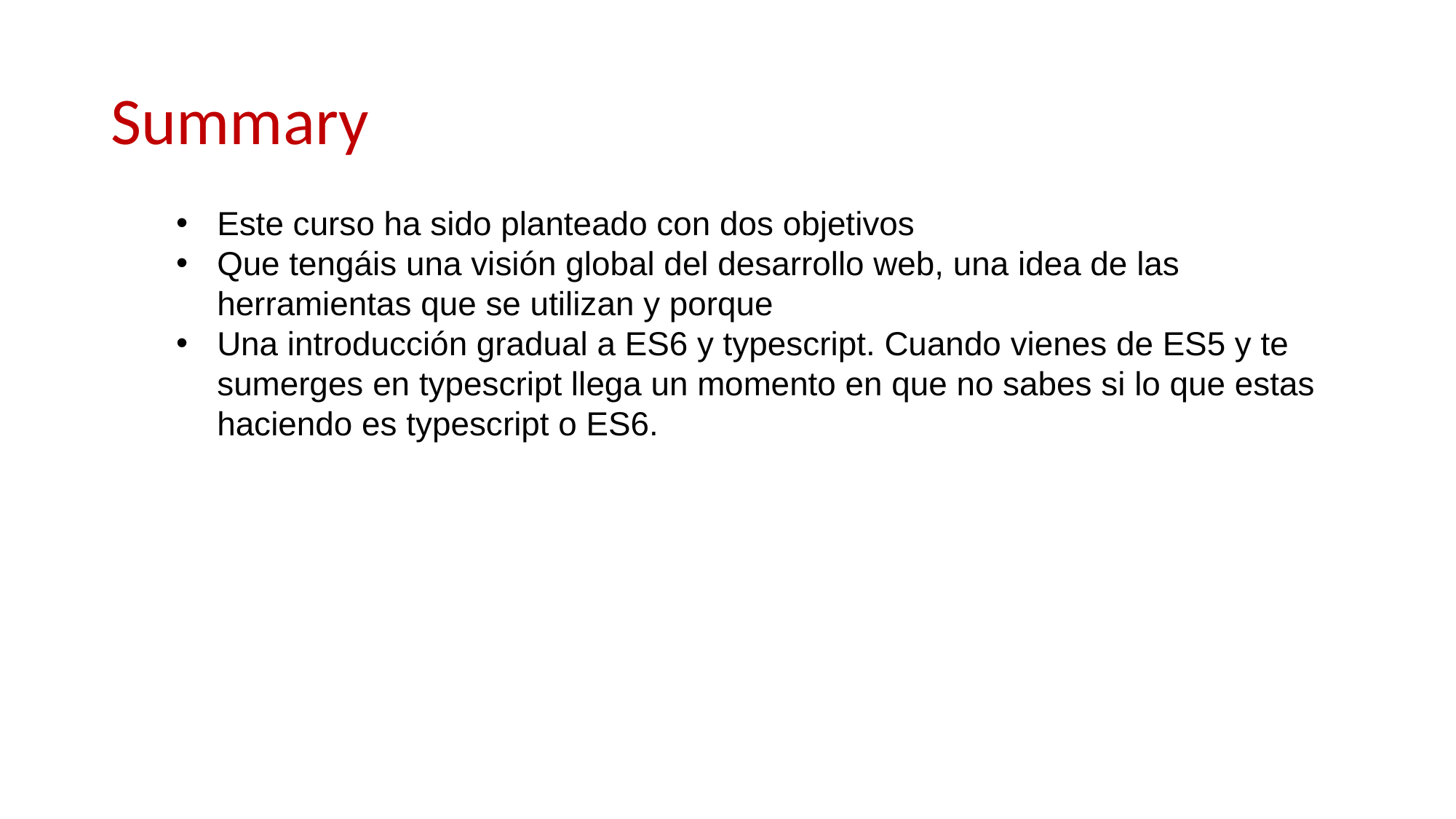

# Summary
Este curso ha sido planteado con dos objetivos
Que tengáis una visión global del desarrollo web, una idea de las herramientas que se utilizan y porque
Una introducción gradual a ES6 y typescript. Cuando vienes de ES5 y te sumerges en typescript llega un momento en que no sabes si lo que estas haciendo es typescript o ES6.